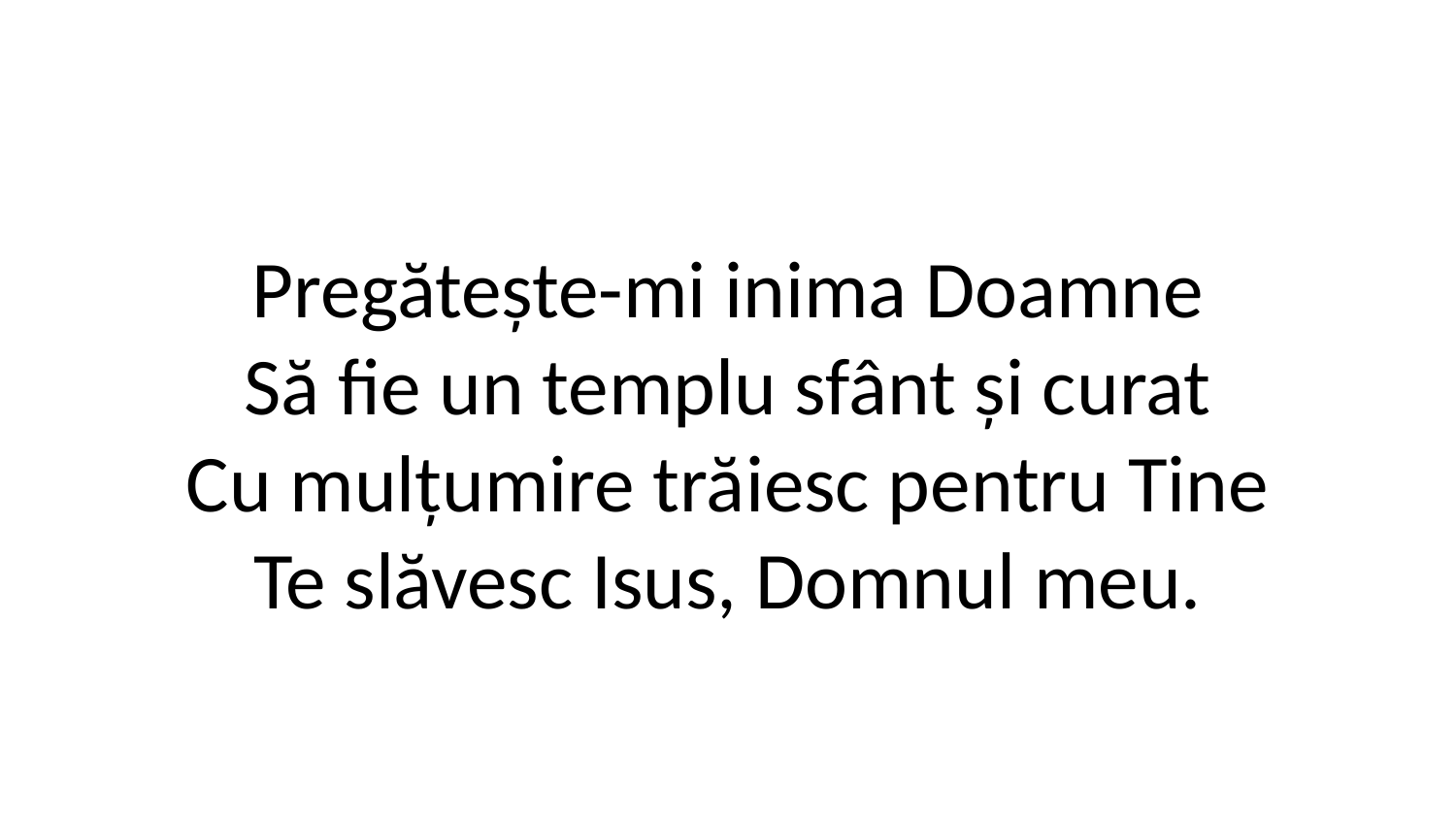

Pregătește-mi inima Doamne
Să fie un templu sfânt și curat
Cu mulțumire trăiesc pentru Tine
Te slăvesc Isus, Domnul meu.